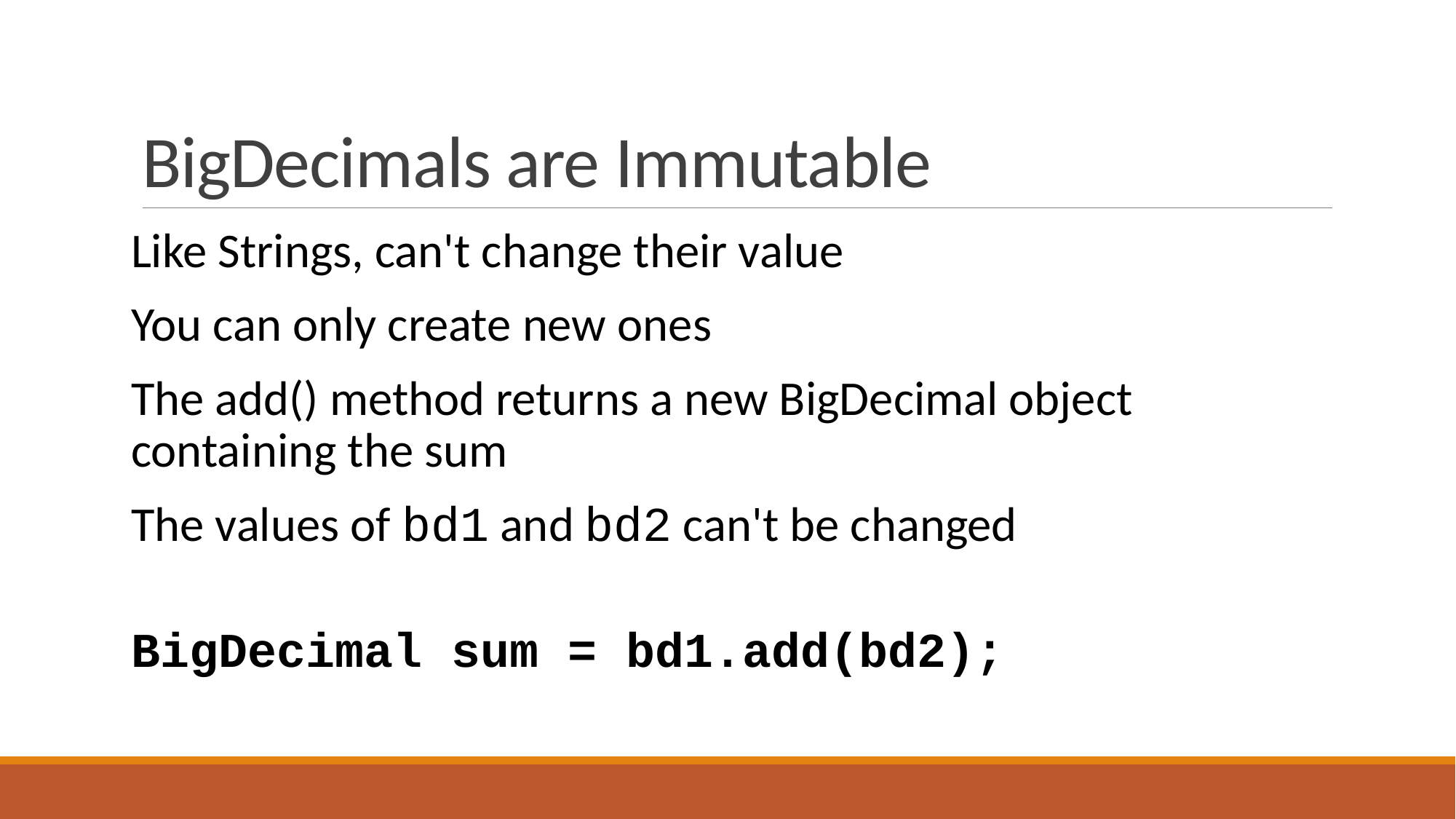

# BigDecimals are Immutable
Like Strings, can't change their value
You can only create new ones
The add() method returns a new BigDecimal object containing the sum
The values of bd1 and bd2 can't be changed
BigDecimal sum = bd1.add(bd2);